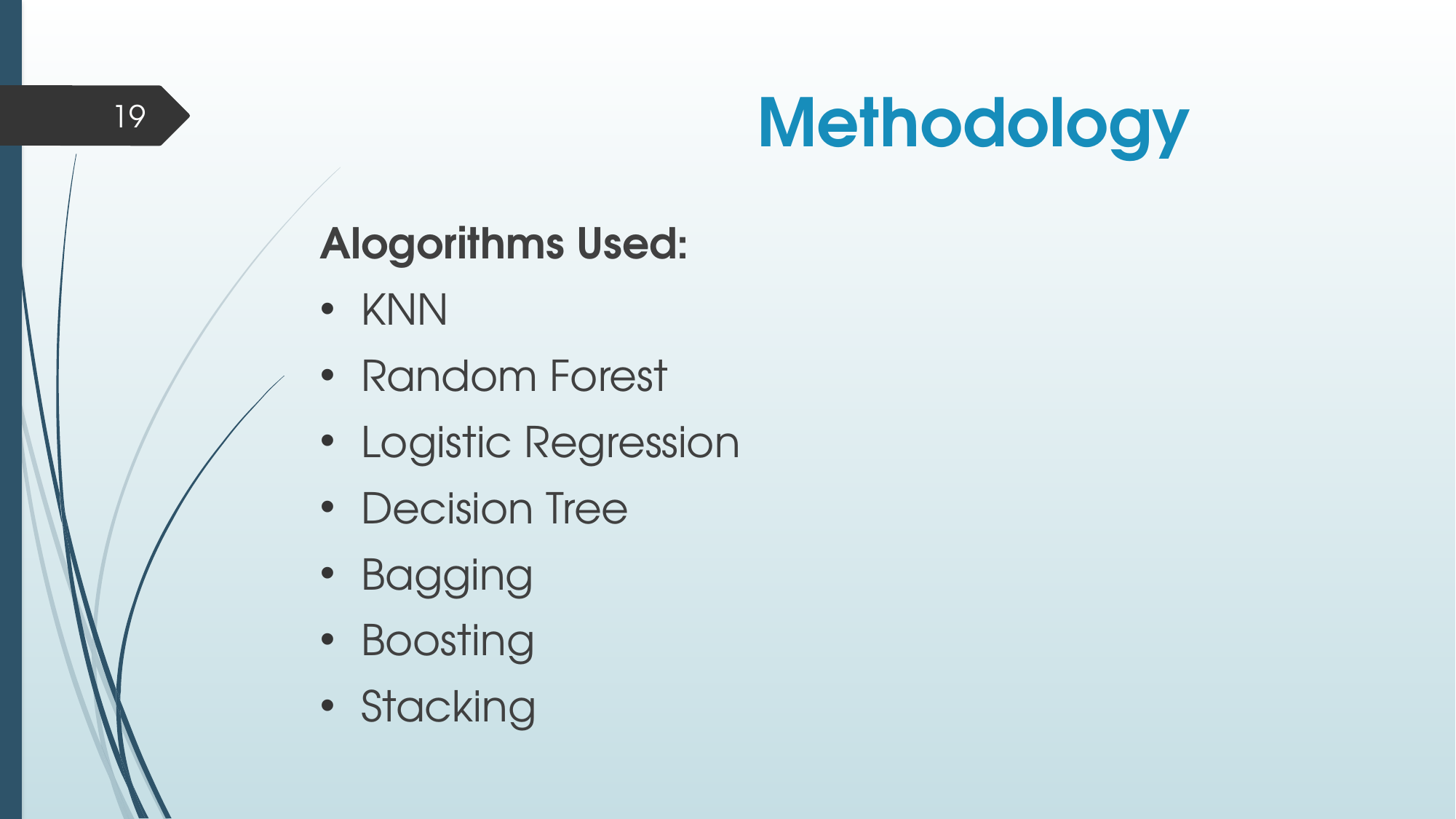

# Methodology
19
Alogorithms Used:
KNN
Random Forest
Logistic Regression
Decision Tree
Bagging
Boosting
Stacking